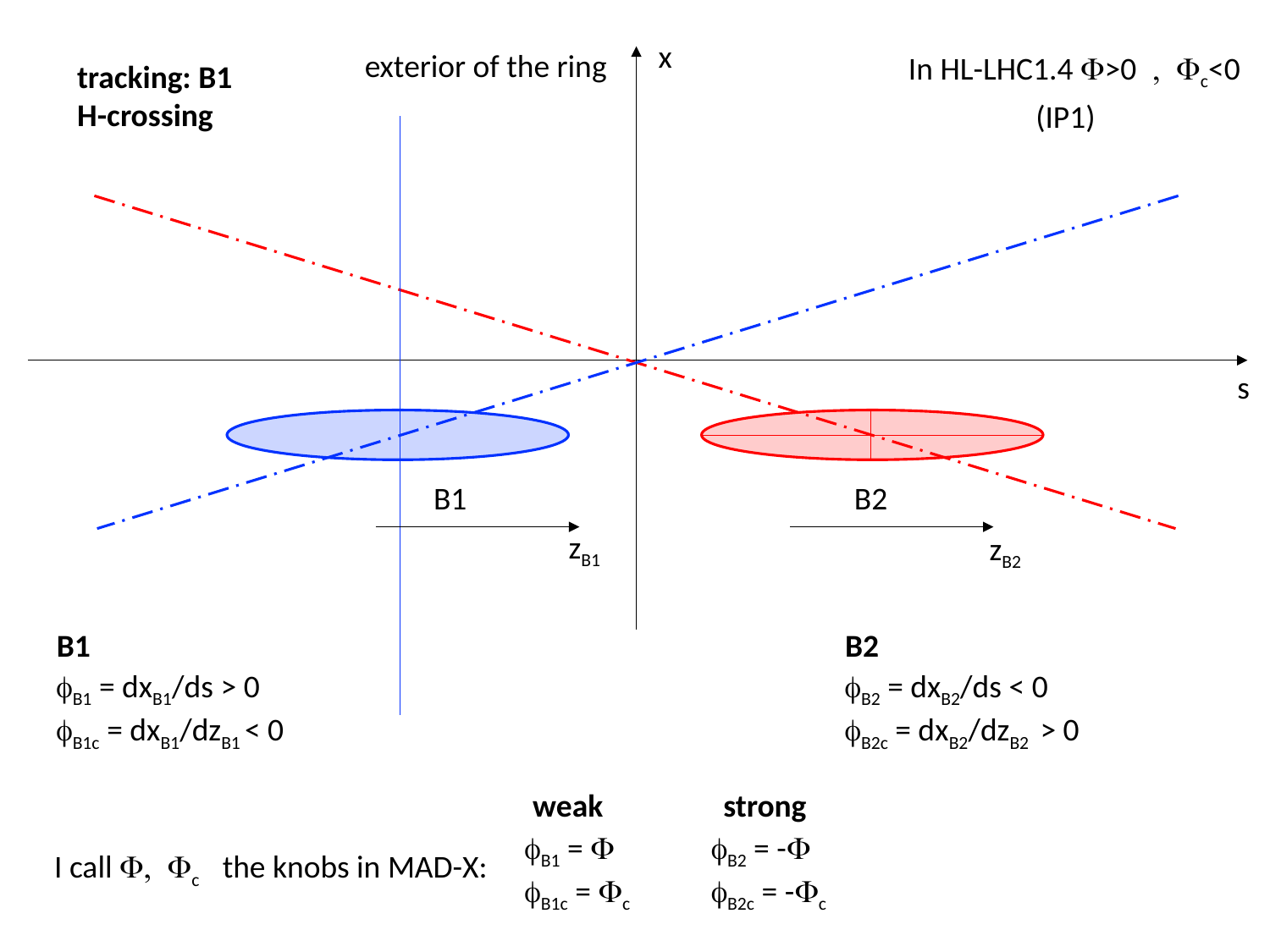

x
exterior of the ring
In HL-LHC1.4 Φ>0 , Φc<0
tracking: B1
H-crossing
(IP1)

s

B1
B2
zB1

zB2

B1
B2
φB1 = dxB1/ds > 0
φB1c = dxB1/dzB1 < 0
φB2 = dxB2/ds < 0
φB2c = dxB2/dzB2  > 0
weak
strong
φB1 = Φ
φB1c = Φc
φB2 = -Φ
φB2c = -Φc
I call Φ, Φc  the knobs in MAD-X: